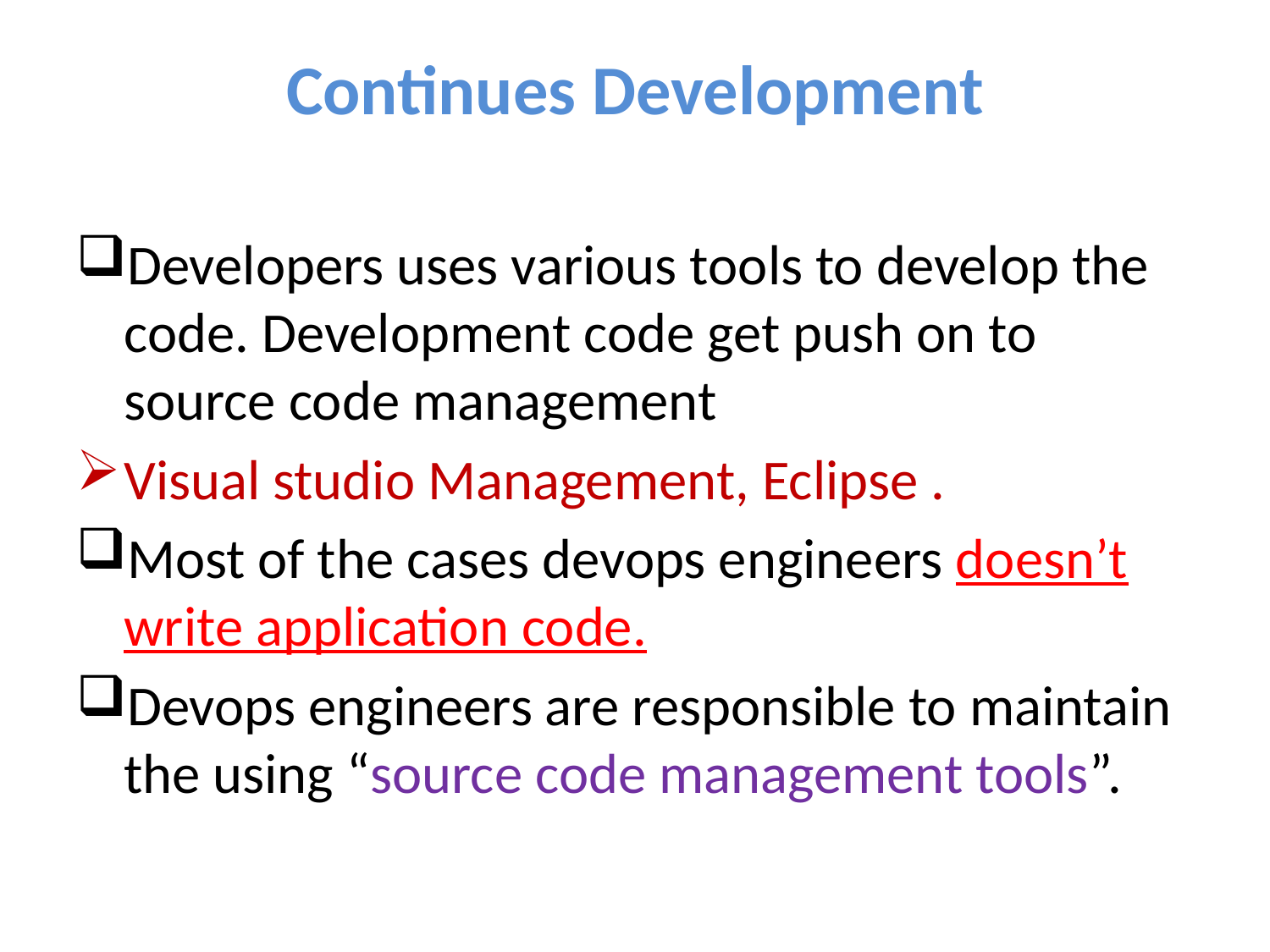

# Continues Development
Developers uses various tools to develop the code. Development code get push on to source code management
Visual studio Management, Eclipse .
Most of the cases devops engineers doesn’t write application code.
Devops engineers are responsible to maintain the using “source code management tools”.